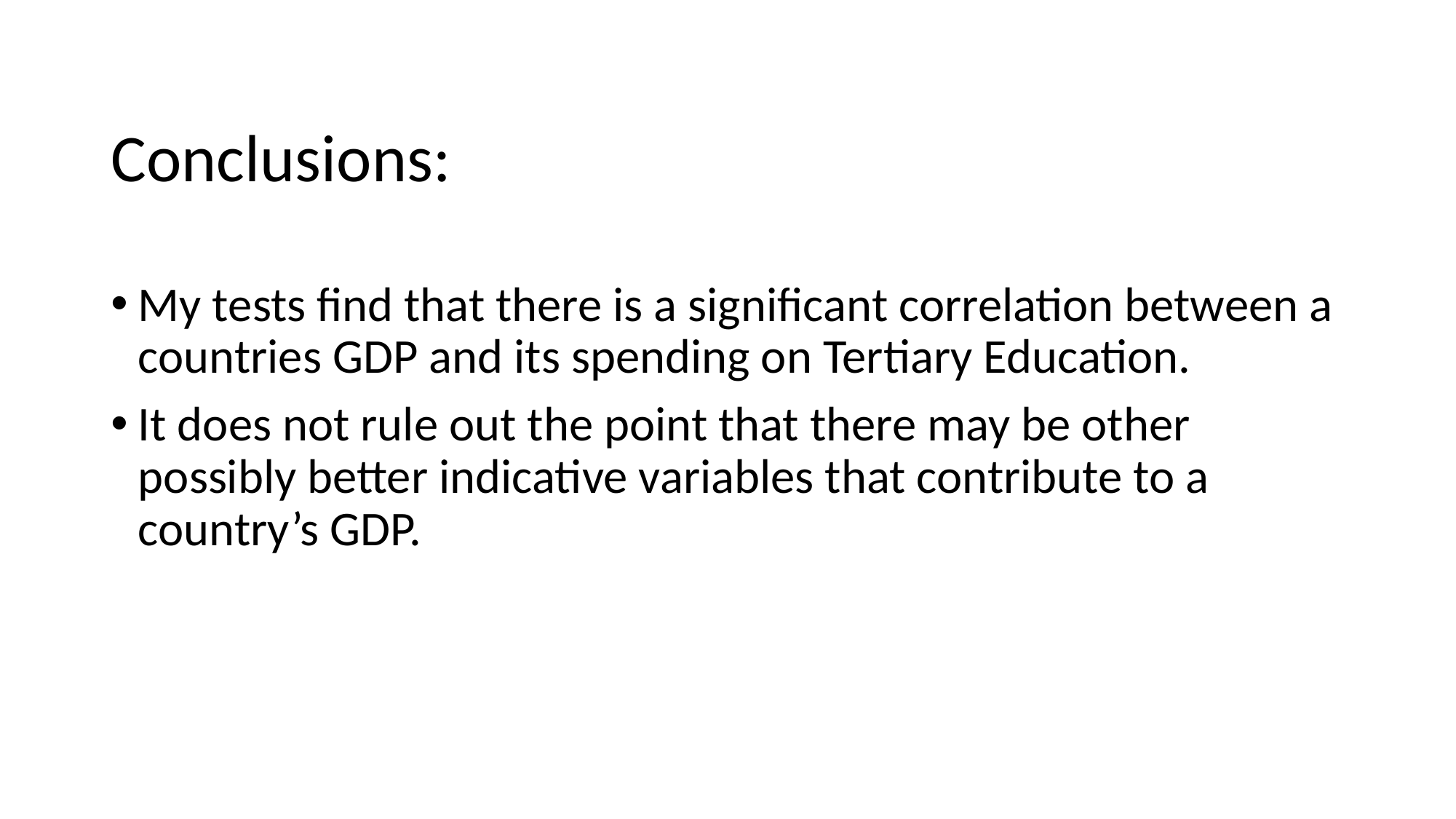

# Conclusions:
My tests find that there is a significant correlation between a countries GDP and its spending on Tertiary Education.
It does not rule out the point that there may be other possibly better indicative variables that contribute to a country’s GDP.